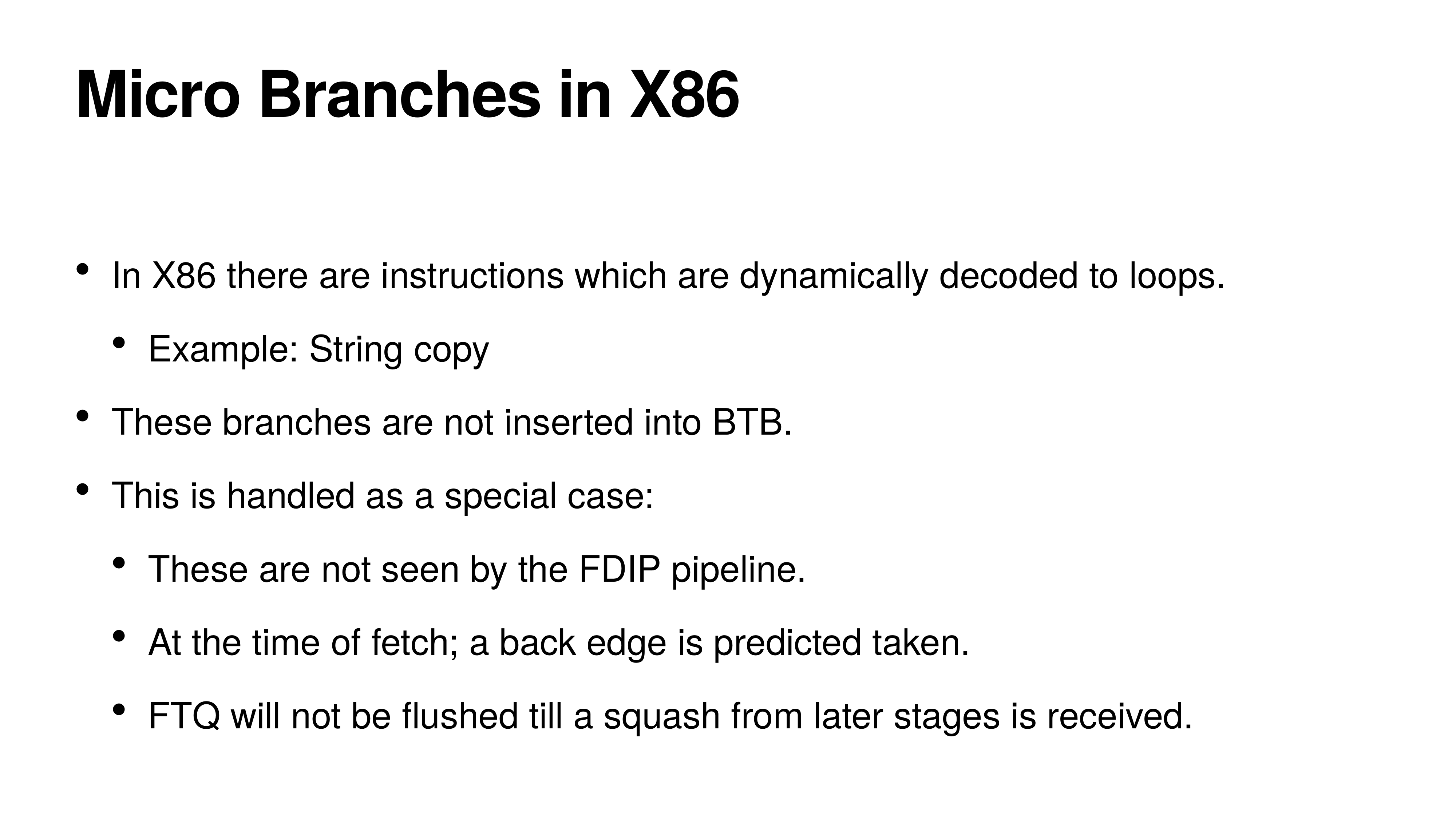

# Micro Branches in X86

In X86 there are instructions which are dynamically decoded to loops.
Example: String copy
These branches are not inserted into BTB.
This is handled as a special case:
These are not seen by the FDIP pipeline.
At the time of fetch; a back edge is predicted taken.
FTQ will not be flushed till a squash from later stages is received.